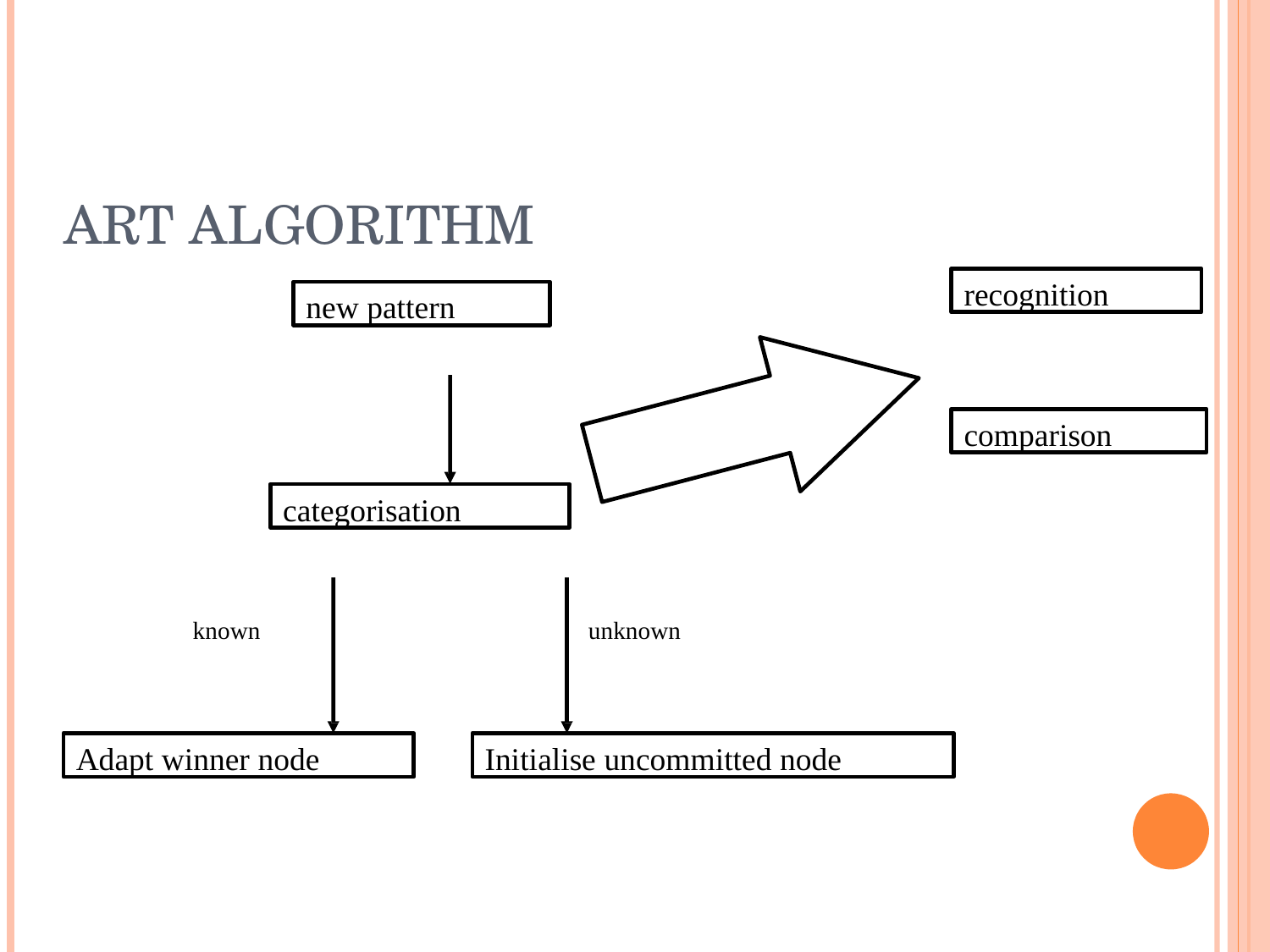

# ART Algorithm
recognition
new pattern

comparison
categorisation

known
unknown
Adapt winner node
Initialise uncommitted node